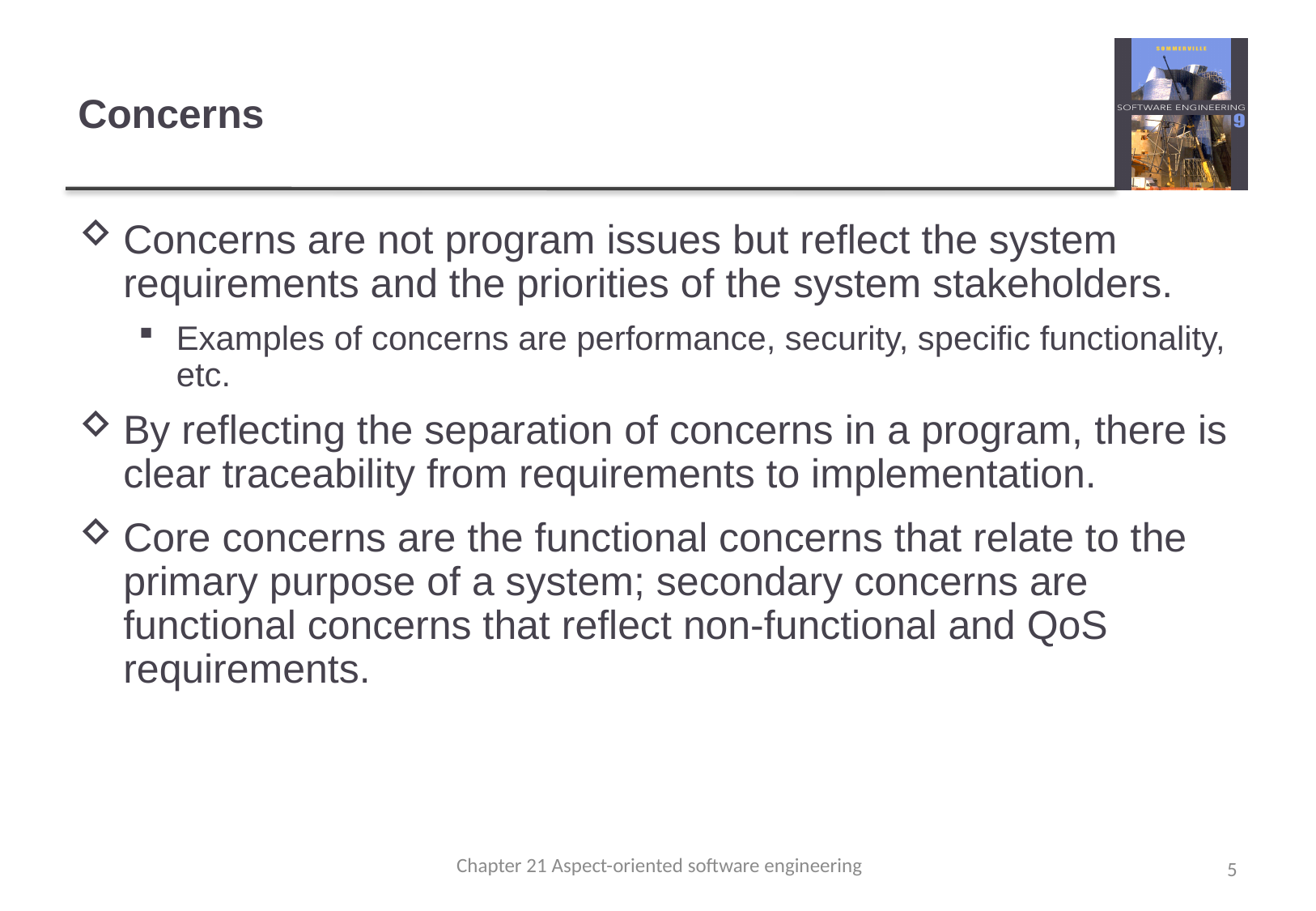

# Concerns
Concerns are not program issues but reflect the system requirements and the priorities of the system stakeholders.
Examples of concerns are performance, security, specific functionality, etc.
By reflecting the separation of concerns in a program, there is clear traceability from requirements to implementation.
Core concerns are the functional concerns that relate to the primary purpose of a system; secondary concerns are functional concerns that reflect non-functional and QoS requirements.
Chapter 21 Aspect-oriented software engineering
5